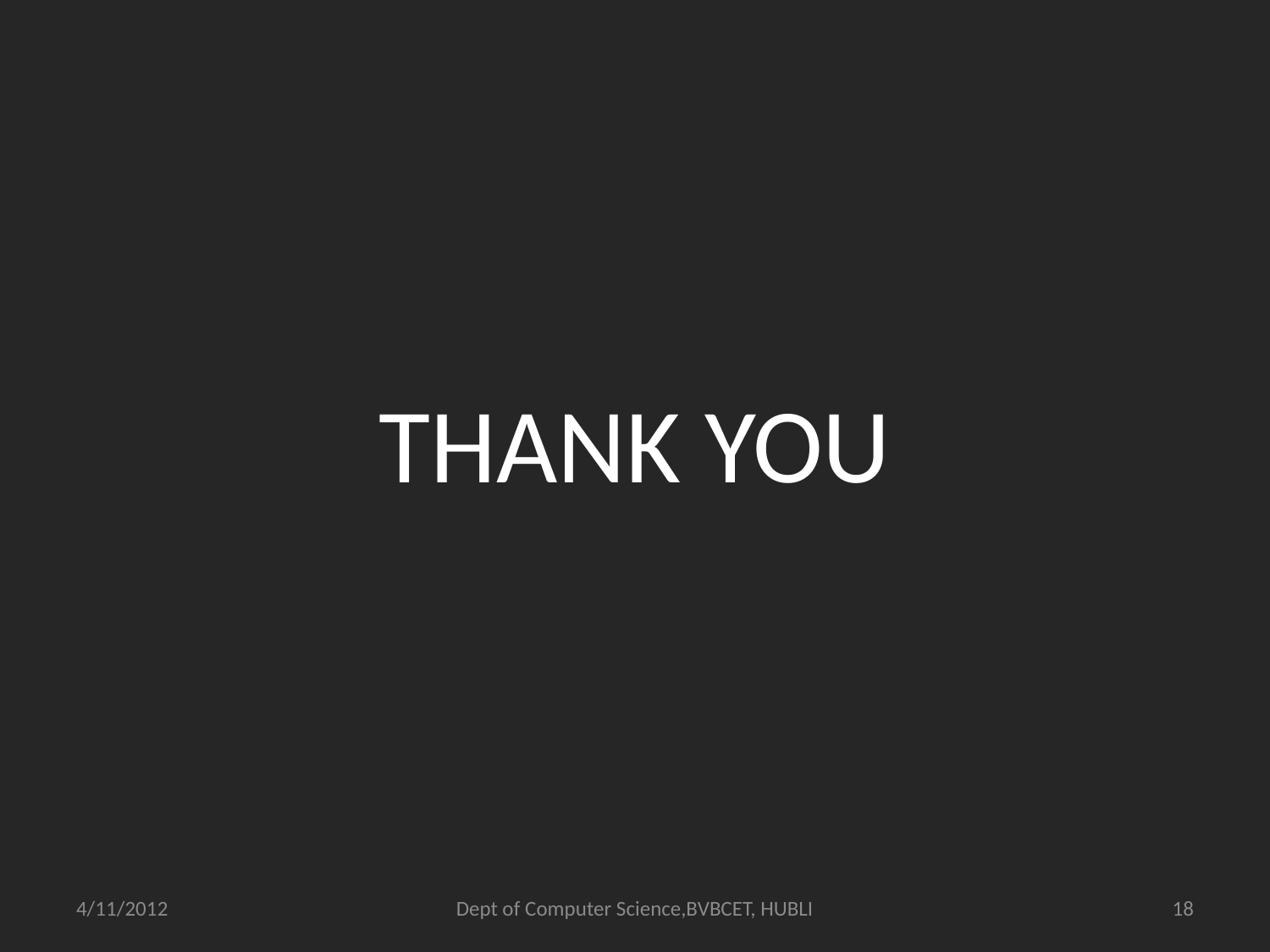

THANK YOU

4/11/2012
Dept of Computer Science,BVBCET, HUBLI
18